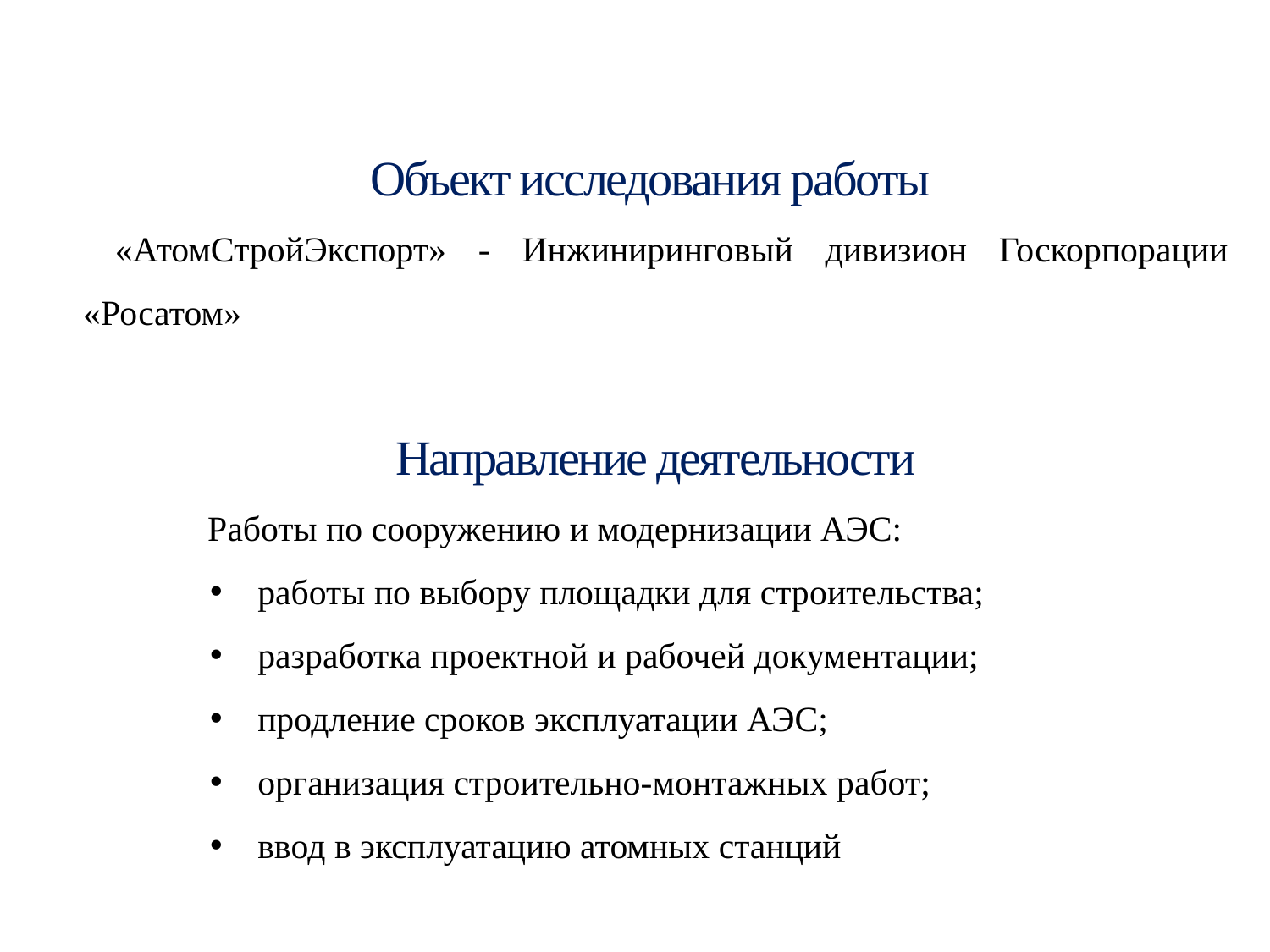

Объект исследования работы
 «АтомСтройЭкспорт» - Инжиниринговый дивизион Госкорпорации «Росатом»

Направление деятельности
              Работы по сооружению и модернизации АЭС:
работы по выбору площадки для строительства;
разработка проектной и рабочей документации;
продление сроков эксплуатации АЭС;
организация строительно-монтажных работ;
ввод в эксплуатацию атомных станций
# Анализ объекта исследования